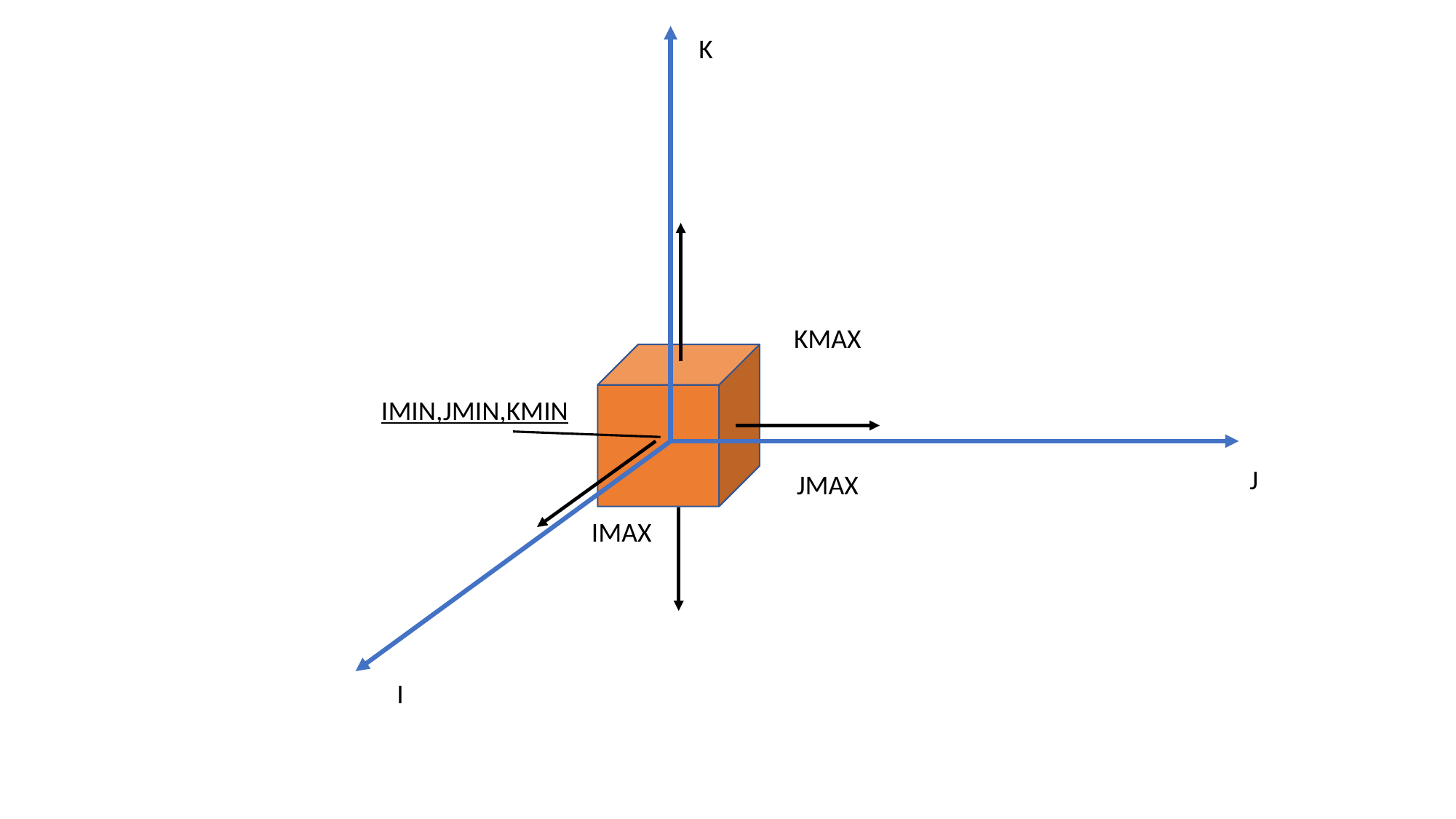

K
KMAX

IMIN,JMIN,KMIN
J
JMAX
IMAX
I